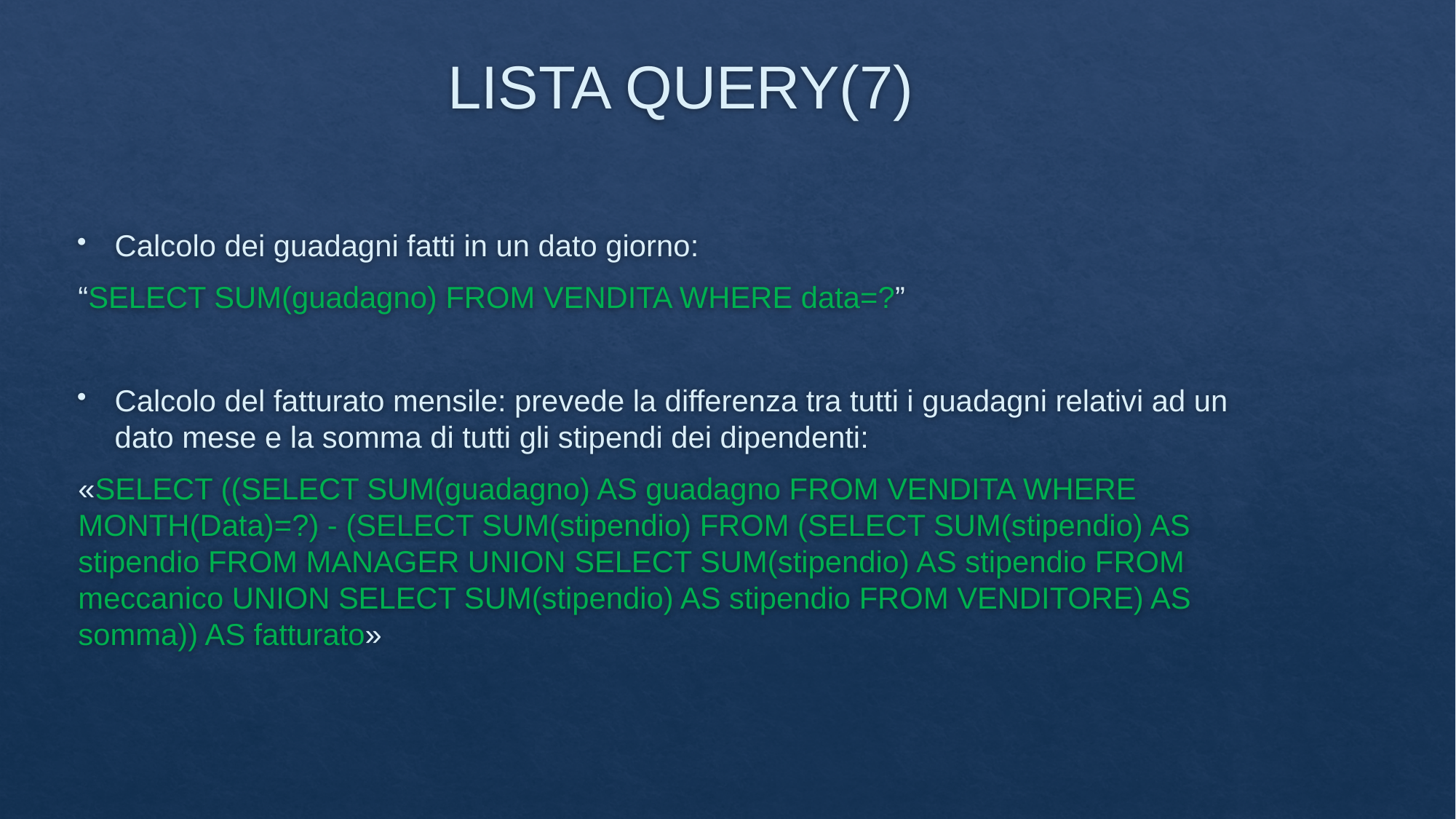

# LISTA QUERY(7)
Calcolo dei guadagni fatti in un dato giorno:
“SELECT SUM(guadagno) FROM VENDITA WHERE data=?”

Calcolo del fatturato mensile: prevede la differenza tra tutti i guadagni relativi ad un dato mese e la somma di tutti gli stipendi dei dipendenti:
«SELECT ((SELECT SUM(guadagno) AS guadagno FROM VENDITA WHERE MONTH(Data)=?) - (SELECT SUM(stipendio) FROM (SELECT SUM(stipendio) AS stipendio FROM MANAGER UNION SELECT SUM(stipendio) AS stipendio FROM meccanico UNION SELECT SUM(stipendio) AS stipendio FROM VENDITORE) AS somma)) AS fatturato»